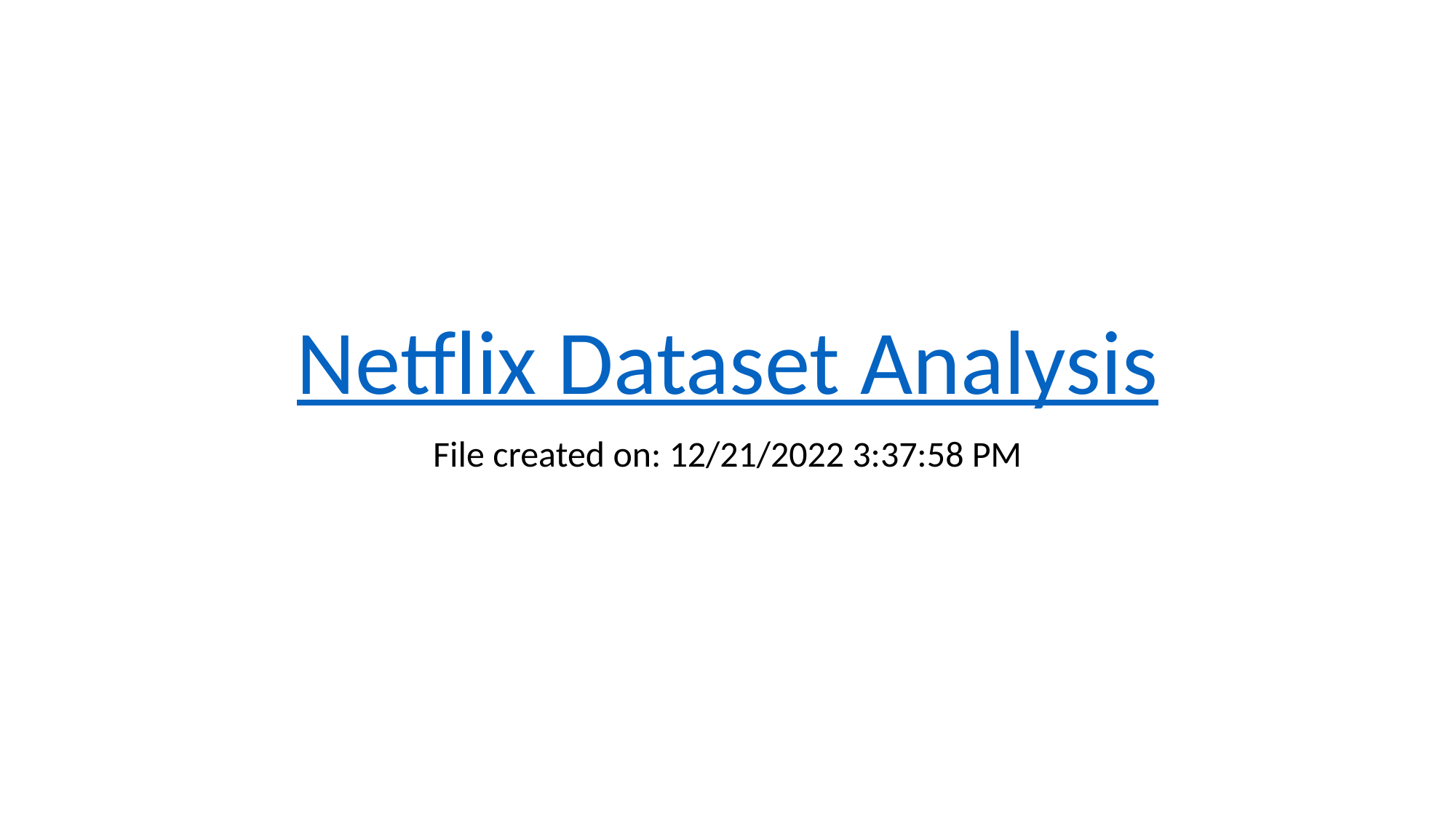

# Netflix Dataset Analysis
File created on: 12/21/2022 3:37:58 PM